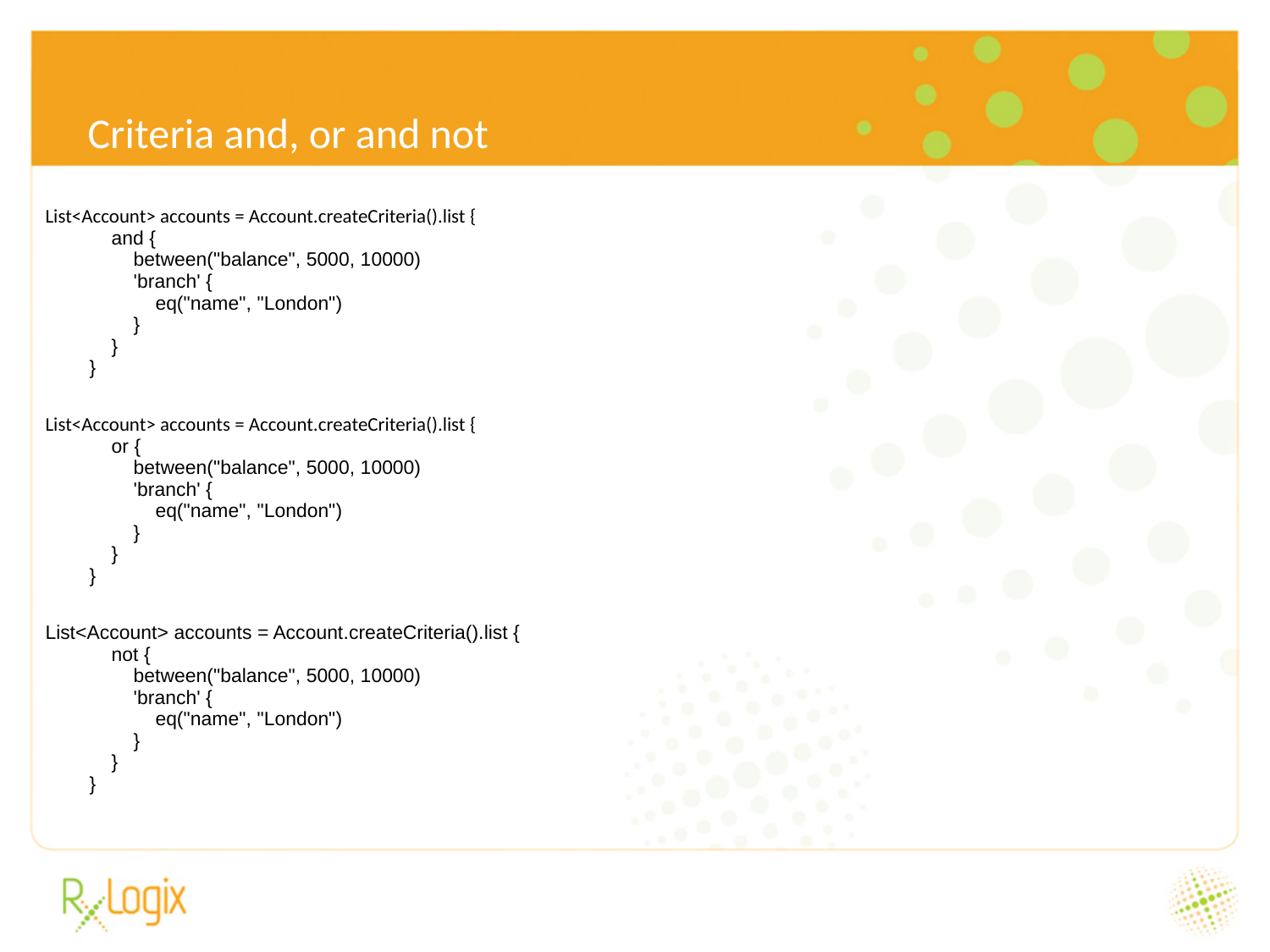

6/24/16
Criteria and, or and not
List<Account> accounts = Account.createCriteria().list {
            and {
                between("balance", 5000, 10000)
                'branch' {
                    eq("name", "London")
                }
            }
        }

List<Account> accounts = Account.createCriteria().list {
            or {
                between("balance", 5000, 10000)
                'branch' {
                    eq("name", "London")
                }
            }
        }

List<Account> accounts = Account.createCriteria().list {
            not {
                between("balance", 5000, 10000)
                'branch' {
                    eq("name", "London")
                }
            }
        }